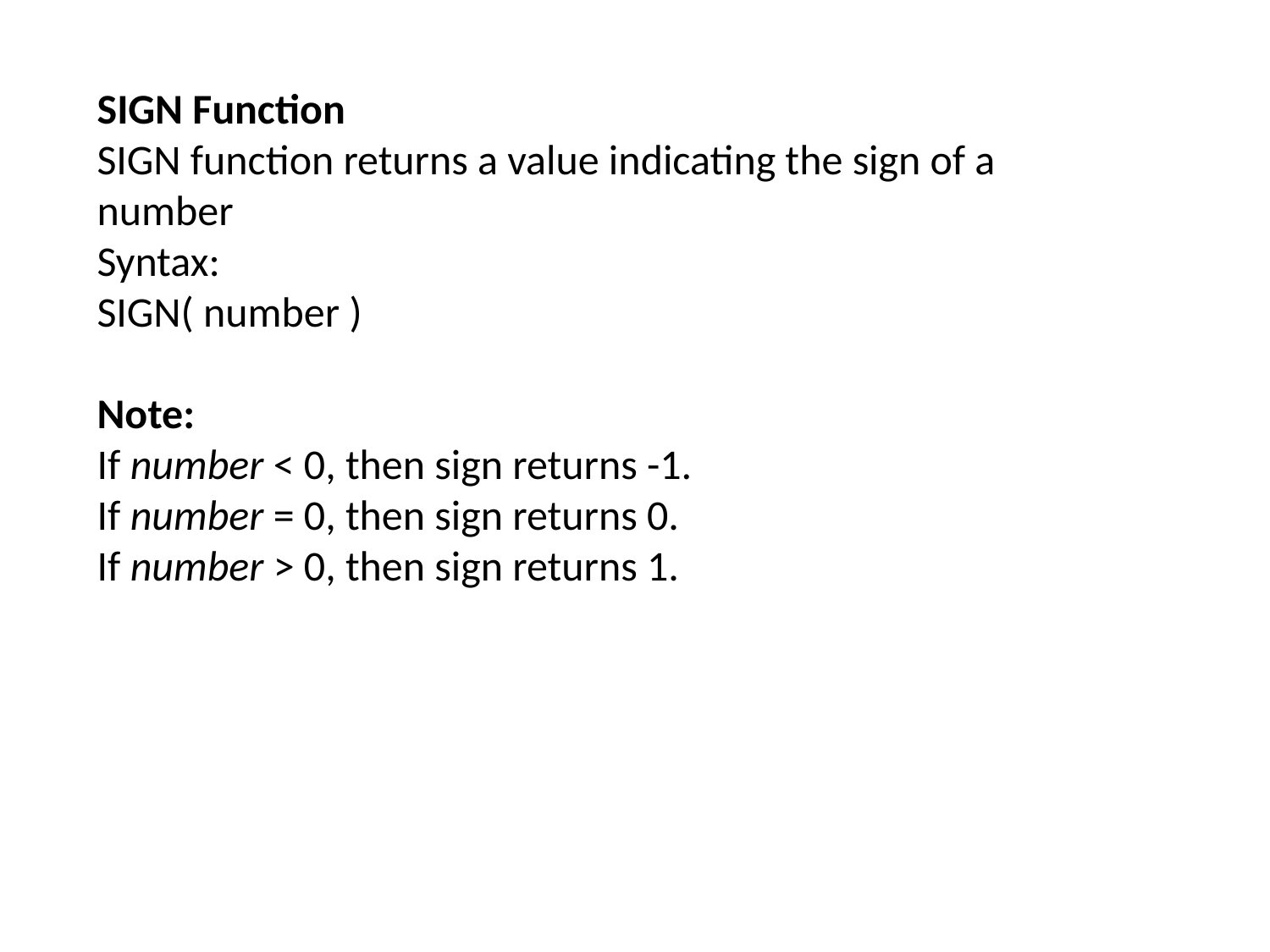

SIGN Function
SIGN function returns a value indicating the sign of a number
Syntax:
SIGN( number )

Note:
If number < 0, then sign returns -1.
If number = 0, then sign returns 0.
If number > 0, then sign returns 1.